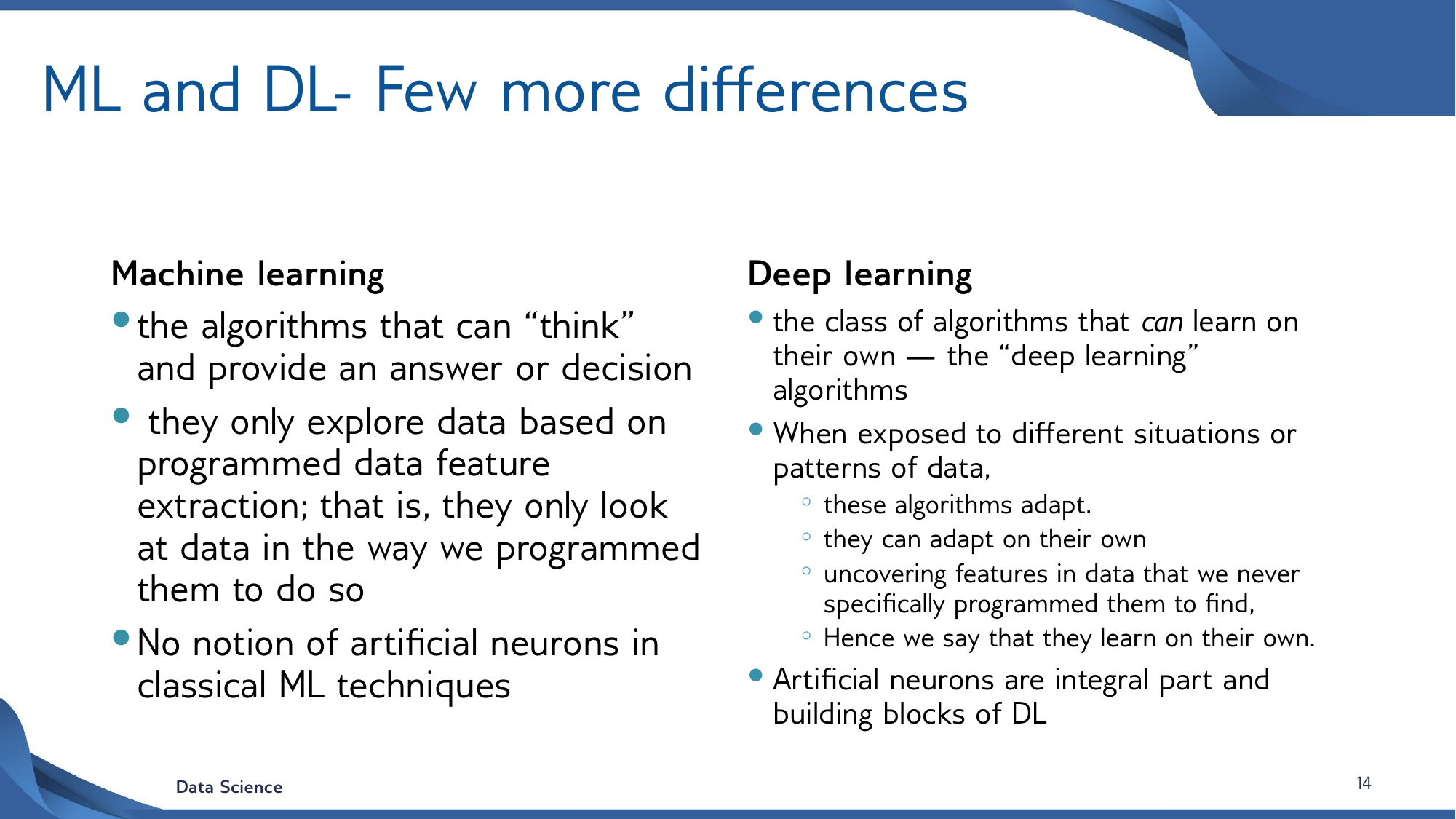

# ML and DL- Few more differences
Machine learning
Deep learning
the algorithms that can “think” and provide an answer or decision
 they only explore data based on programmed data feature extraction; that is, they only look at data in the way we programmed them to do so
No notion of artificial neurons in classical ML techniques
the class of algorithms that can learn on their own — the “deep learning” algorithms
When exposed to different situations or patterns of data,
these algorithms adapt.
they can adapt on their own
uncovering features in data that we never specifically programmed them to find,
Hence we say that they learn on their own.
Artificial neurons are integral part and building blocks of DL